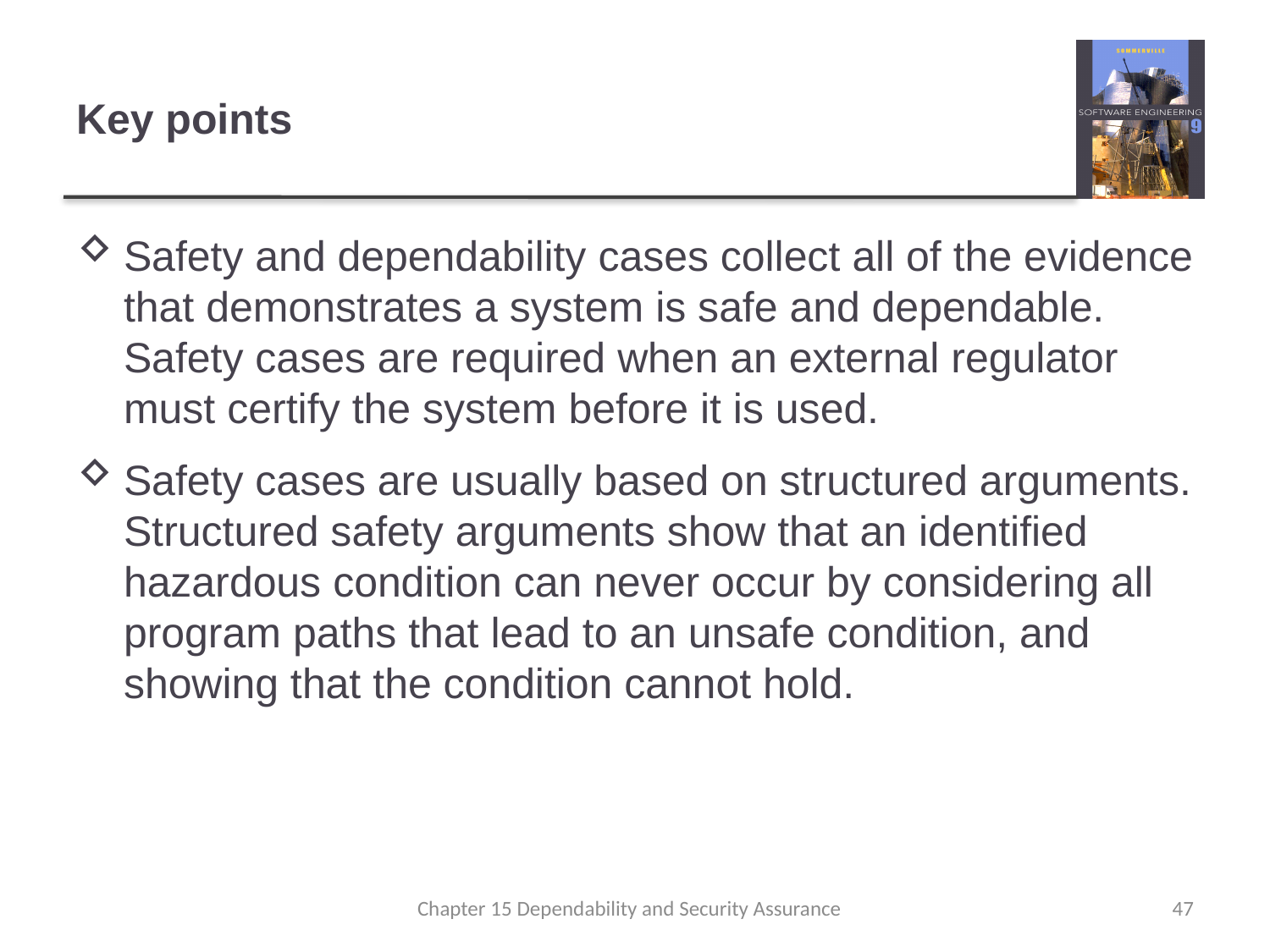

# Key points
Safety and dependability cases collect all of the evidence that demonstrates a system is safe and dependable. Safety cases are required when an external regulator must certify the system before it is used.
Safety cases are usually based on structured arguments. Structured safety arguments show that an identified hazardous condition can never occur by considering all program paths that lead to an unsafe condition, and showing that the condition cannot hold.

Chapter 15 Dependability and Security Assurance
47